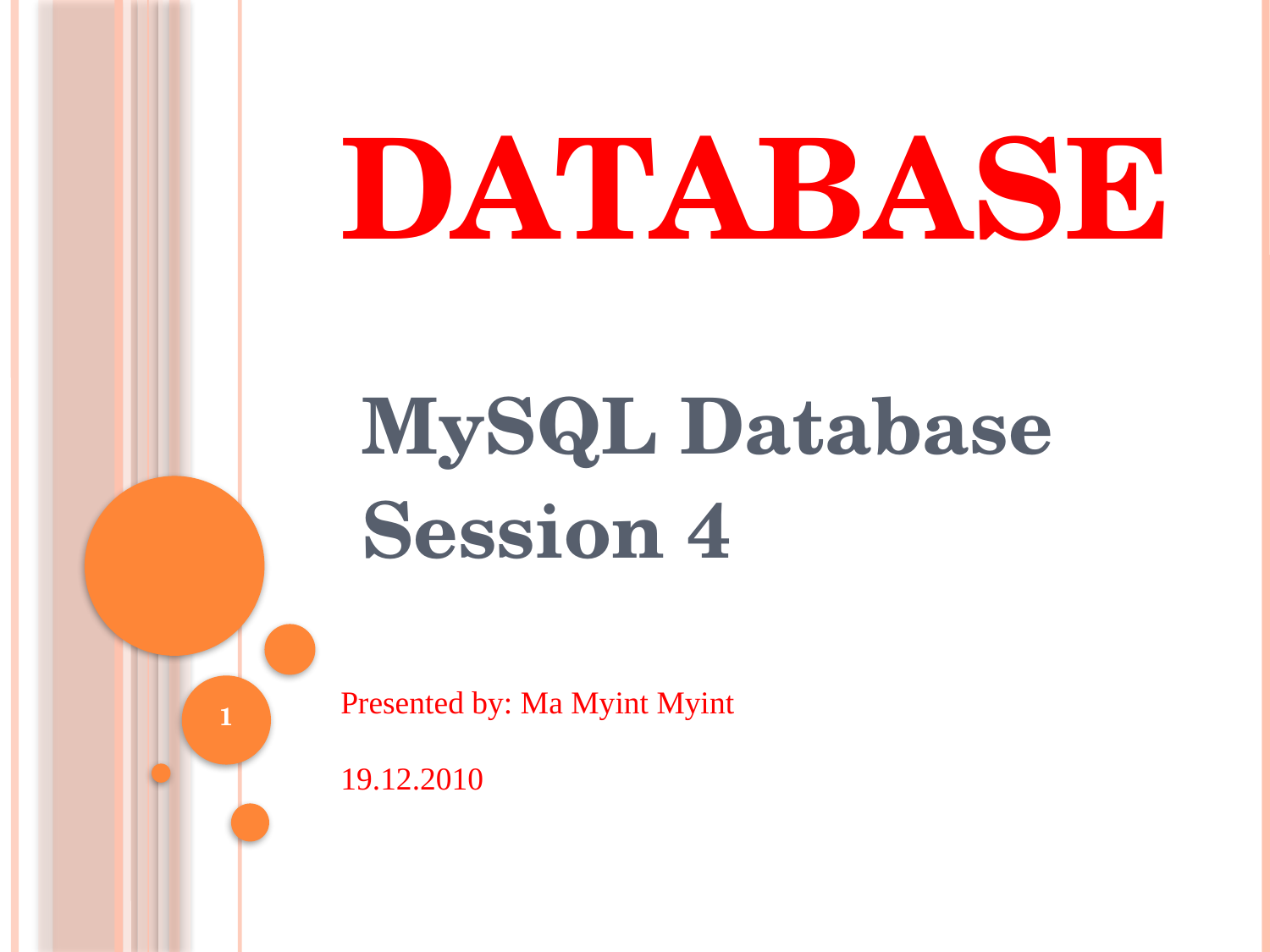

# Database
MySQL Database
Session 4
Presented by: Ma Myint Myint

19.12.2010
1